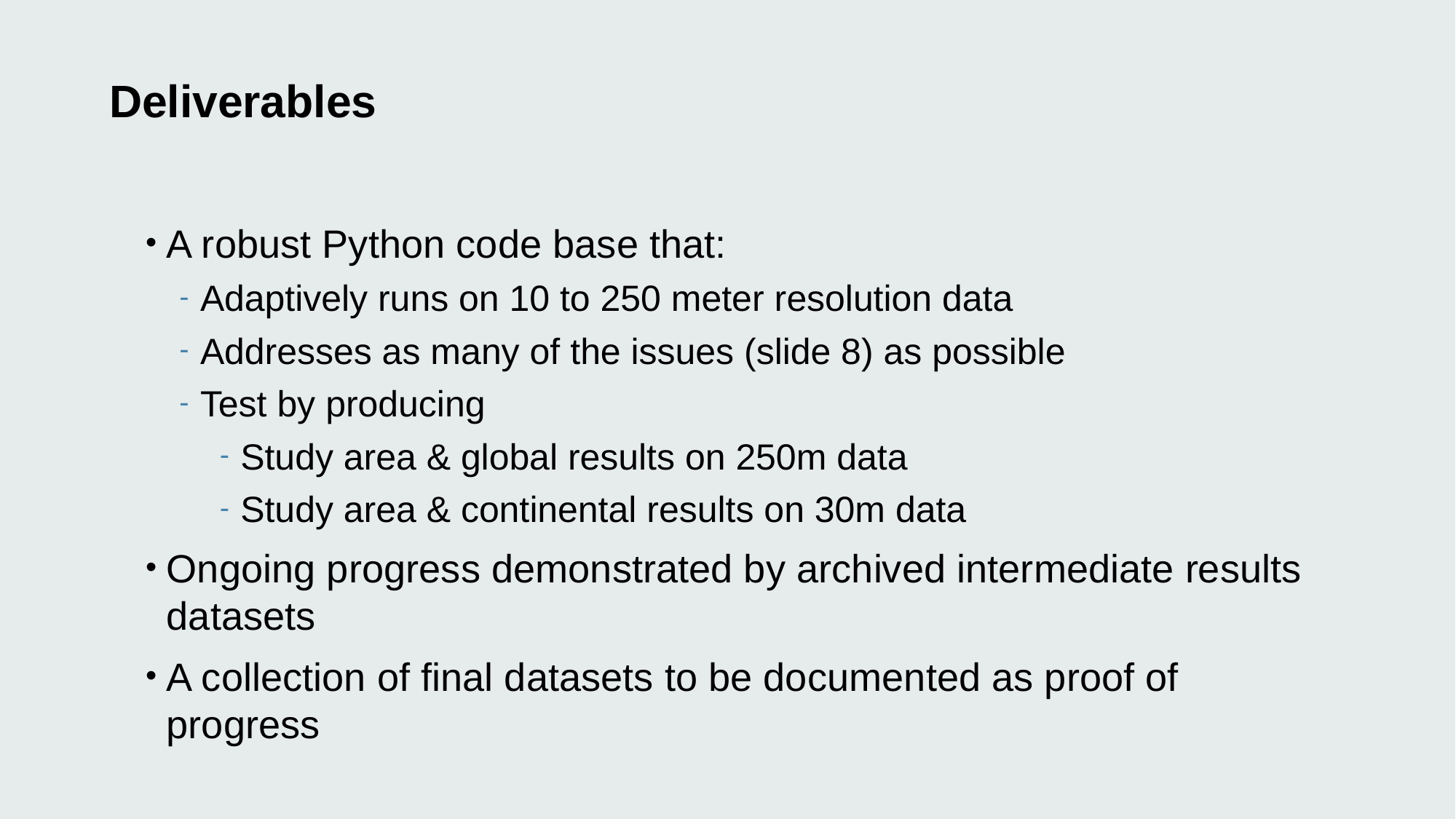

# Deliverables
A robust Python code base that:
Adaptively runs on 10 to 250 meter resolution data
Addresses as many of the issues (slide 8) as possible
Test by producing
Study area & global results on 250m data
Study area & continental results on 30m data
Ongoing progress demonstrated by archived intermediate results datasets
A collection of final datasets to be documented as proof of progress